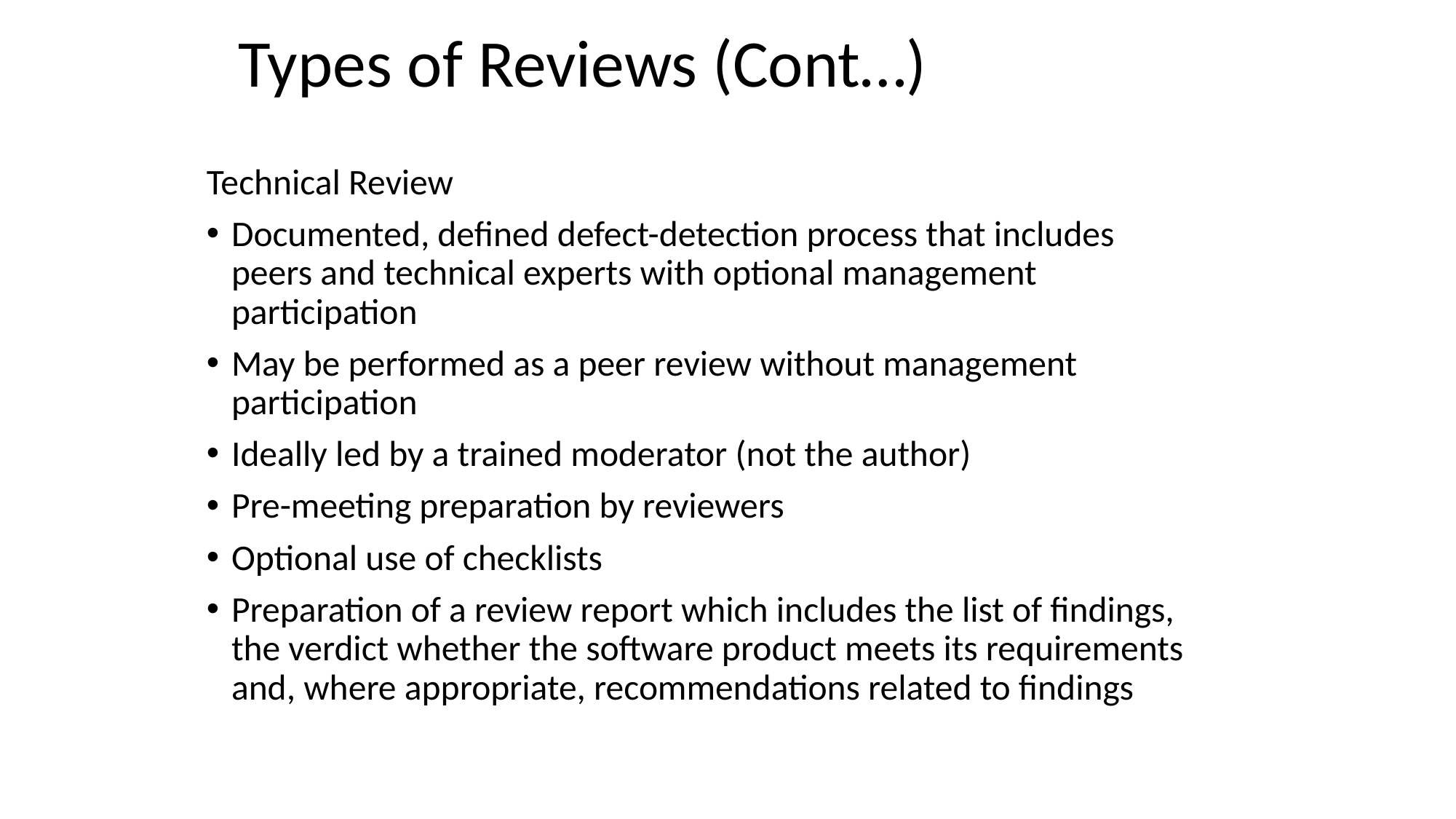

# Types of Reviews (Cont…)
Technical Review
Documented, defined defect-detection process that includes peers and technical experts with optional management participation
May be performed as a peer review without management participation
Ideally led by a trained moderator (not the author)
Pre-meeting preparation by reviewers
Optional use of checklists
Preparation of a review report which includes the list of findings, the verdict whether the software product meets its requirements and, where appropriate, recommendations related to findings
10